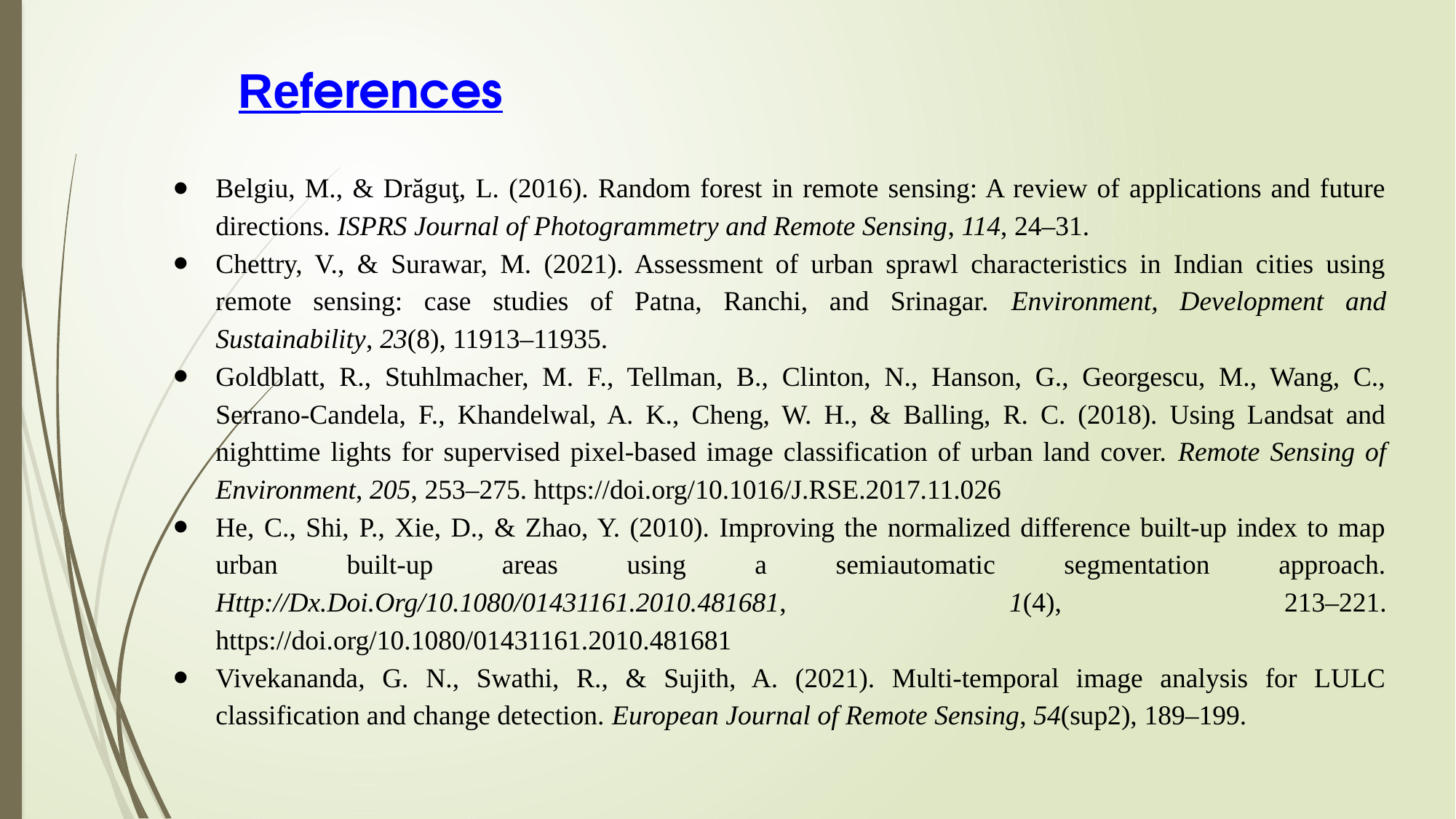

References
Belgiu, M., & Drăguţ, L. (2016). Random forest in remote sensing: A review of applications and future directions. ISPRS Journal of Photogrammetry and Remote Sensing, 114, 24–31.
Chettry, V., & Surawar, M. (2021). Assessment of urban sprawl characteristics in Indian cities using remote sensing: case studies of Patna, Ranchi, and Srinagar. Environment, Development and Sustainability, 23(8), 11913–11935.
Goldblatt, R., Stuhlmacher, M. F., Tellman, B., Clinton, N., Hanson, G., Georgescu, M., Wang, C., Serrano-Candela, F., Khandelwal, A. K., Cheng, W. H., & Balling, R. C. (2018). Using Landsat and nighttime lights for supervised pixel-based image classification of urban land cover. Remote Sensing of Environment, 205, 253–275. https://doi.org/10.1016/J.RSE.2017.11.026
He, C., Shi, P., Xie, D., & Zhao, Y. (2010). Improving the normalized difference built-up index to map urban built-up areas using a semiautomatic segmentation approach. Http://Dx.Doi.Org/10.1080/01431161.2010.481681, 1(4), 213–221. https://doi.org/10.1080/01431161.2010.481681
Vivekananda, G. N., Swathi, R., & Sujith, A. (2021). Multi-temporal image analysis for LULC classification and change detection. European Journal of Remote Sensing, 54(sup2), 189–199.